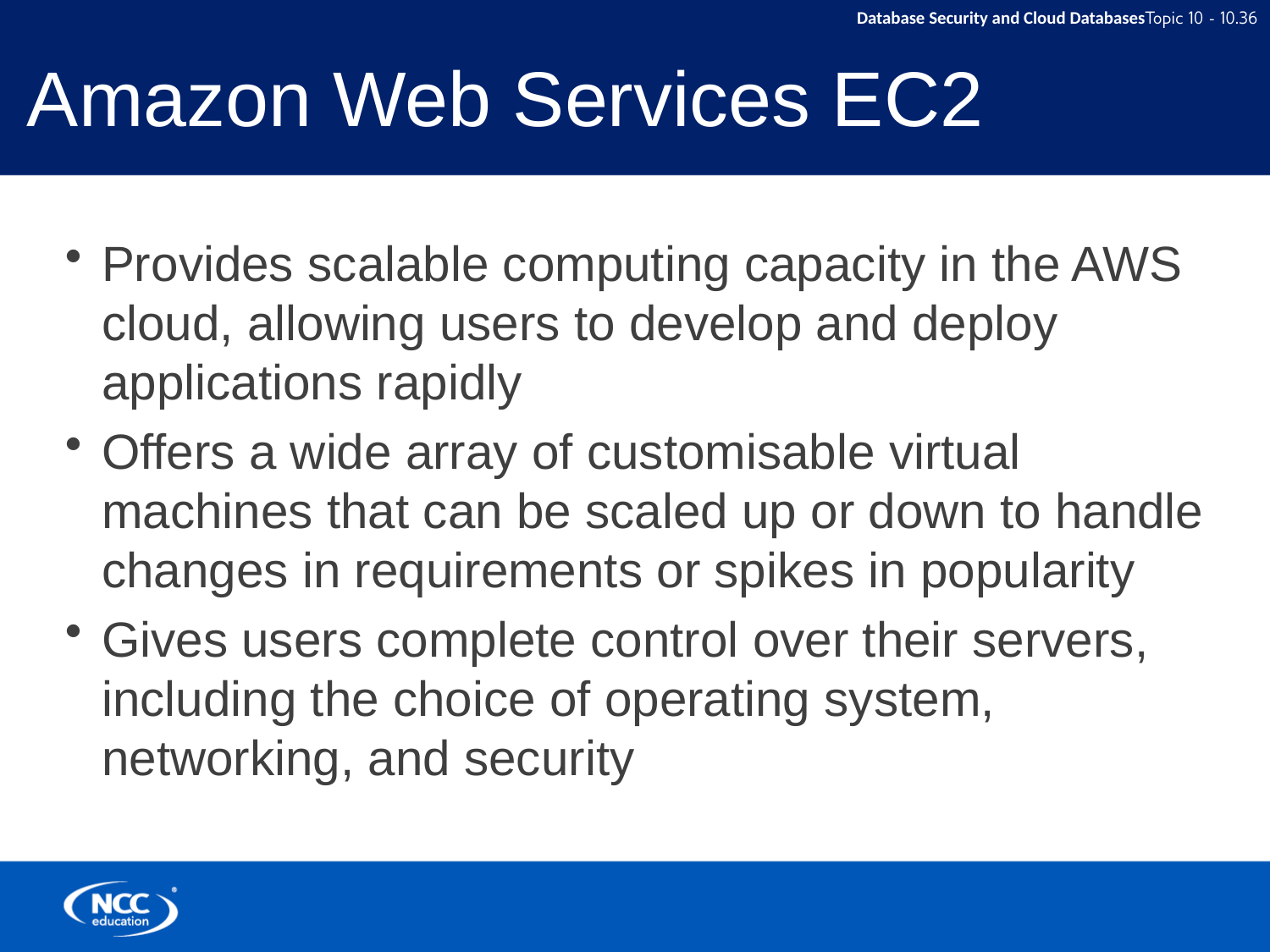

# Amazon Web Services EC2
Provides scalable computing capacity in the AWS cloud, allowing users to develop and deploy applications rapidly
Offers a wide array of customisable virtual machines that can be scaled up or down to handle changes in requirements or spikes in popularity
Gives users complete control over their servers, including the choice of operating system, networking, and security